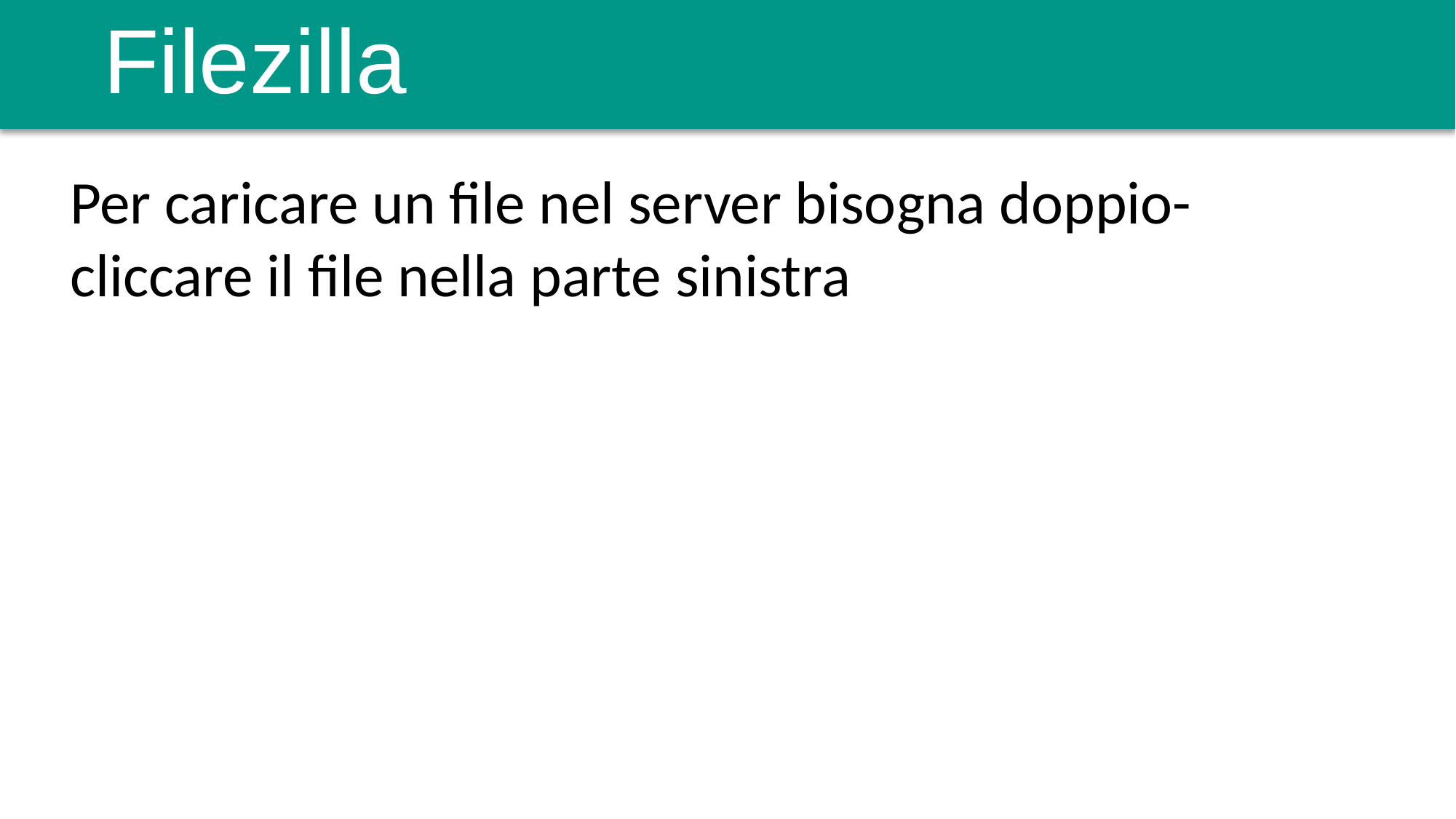

# Filezilla
Per caricare un file nel server bisogna doppio-cliccare il file nella parte sinistra